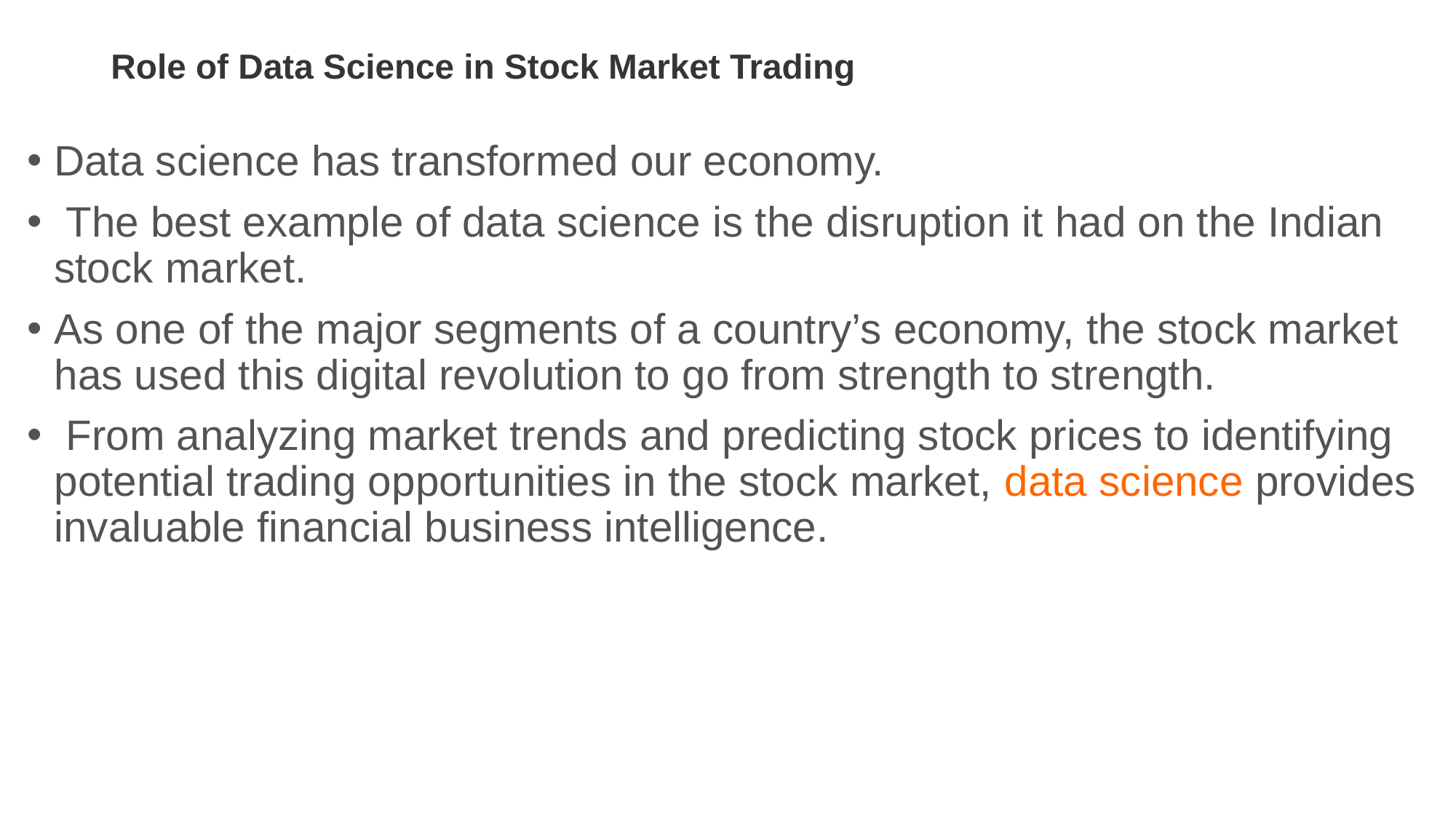

# Role of Data Science in Stock Market Trading
Data science has transformed our economy.
 The best example of data science is the disruption it had on the Indian stock market.
As one of the major segments of a country’s economy, the stock market has used this digital revolution to go from strength to strength.
 From analyzing market trends and predicting stock prices to identifying potential trading opportunities in the stock market, data science provides invaluable financial business intelligence.